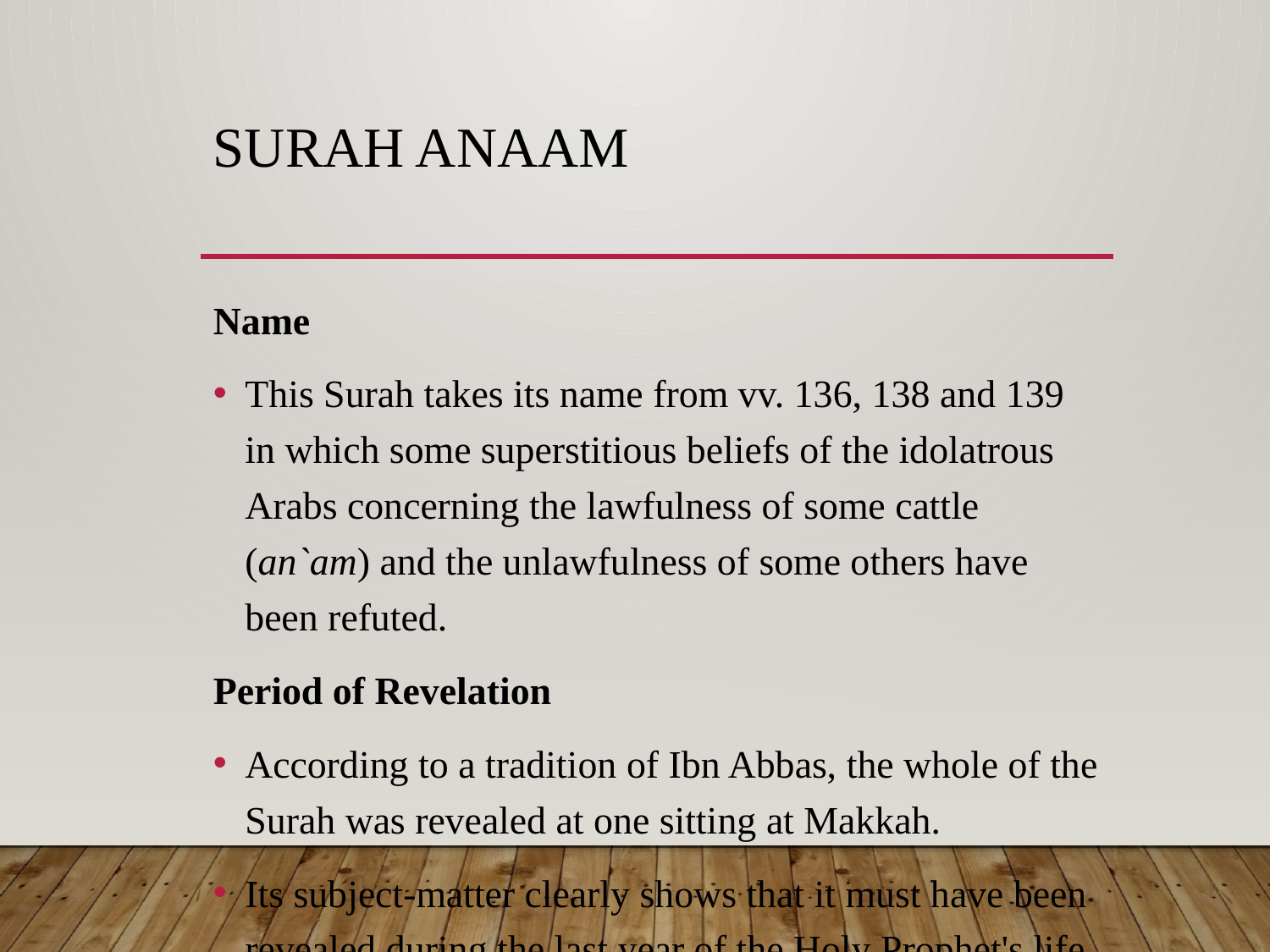

# Surah Anaam
Name
This Surah takes its name from vv. 136, 138 and 139 in which some superstitious beliefs of the idolatrous Arabs concerning the lawfulness of some cattle (an`am) and the unlawfulness of some others have been refuted.
Period of Revelation
According to a tradition of Ibn Abbas, the whole of the Surah was revealed at one sitting at Makkah.
Its subject-matter clearly shows that it must have been revealed during the last year of the Holy Prophet's life at Makkah.